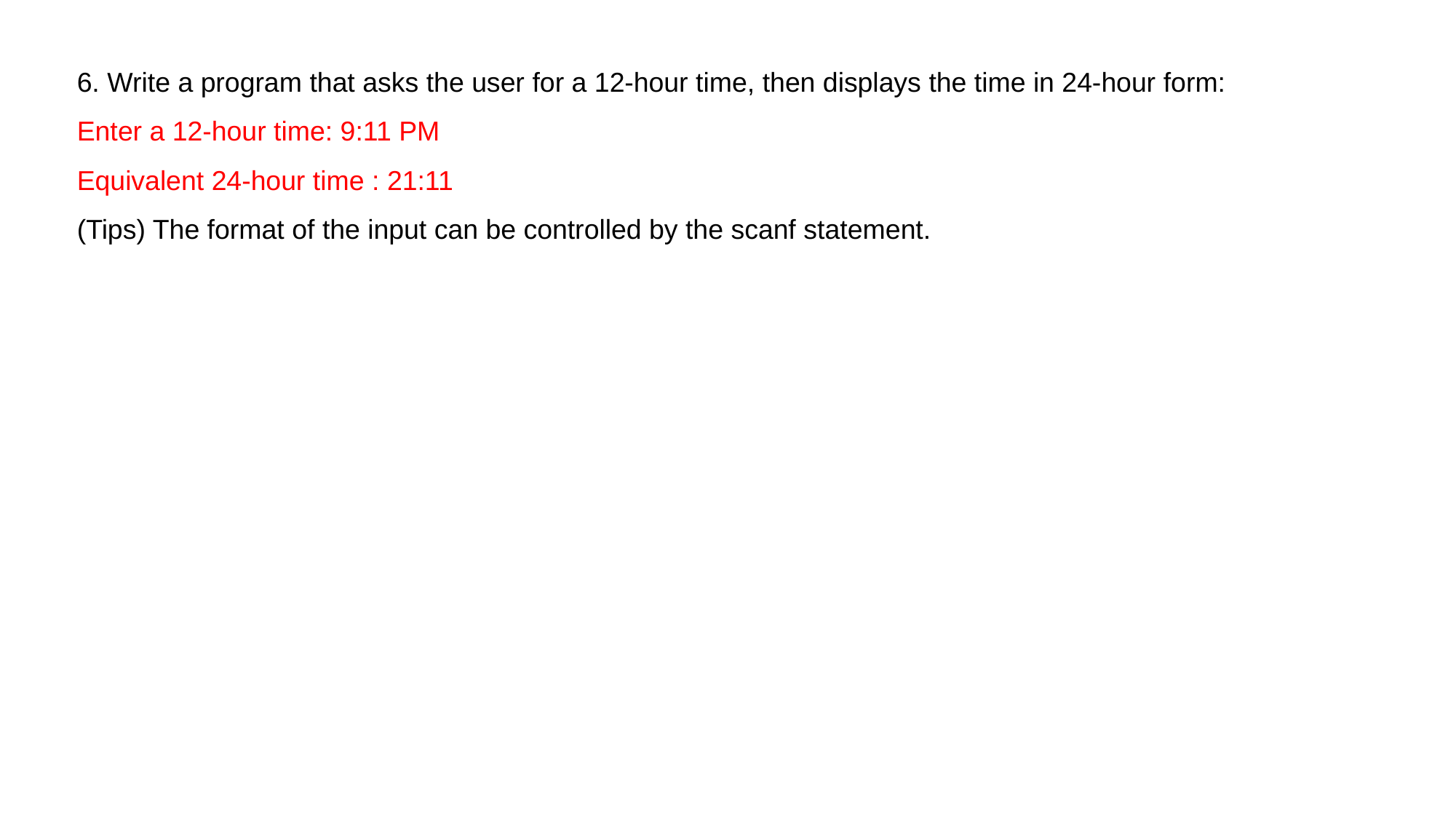

6. Write a program that asks the user for a 12-hour time, then displays the time in 24-hour form:
Enter a 12-hour time: 9:11 PM
Equivalent 24-hour time : 21:11
(Tips) The format of the input can be controlled by the scanf statement.